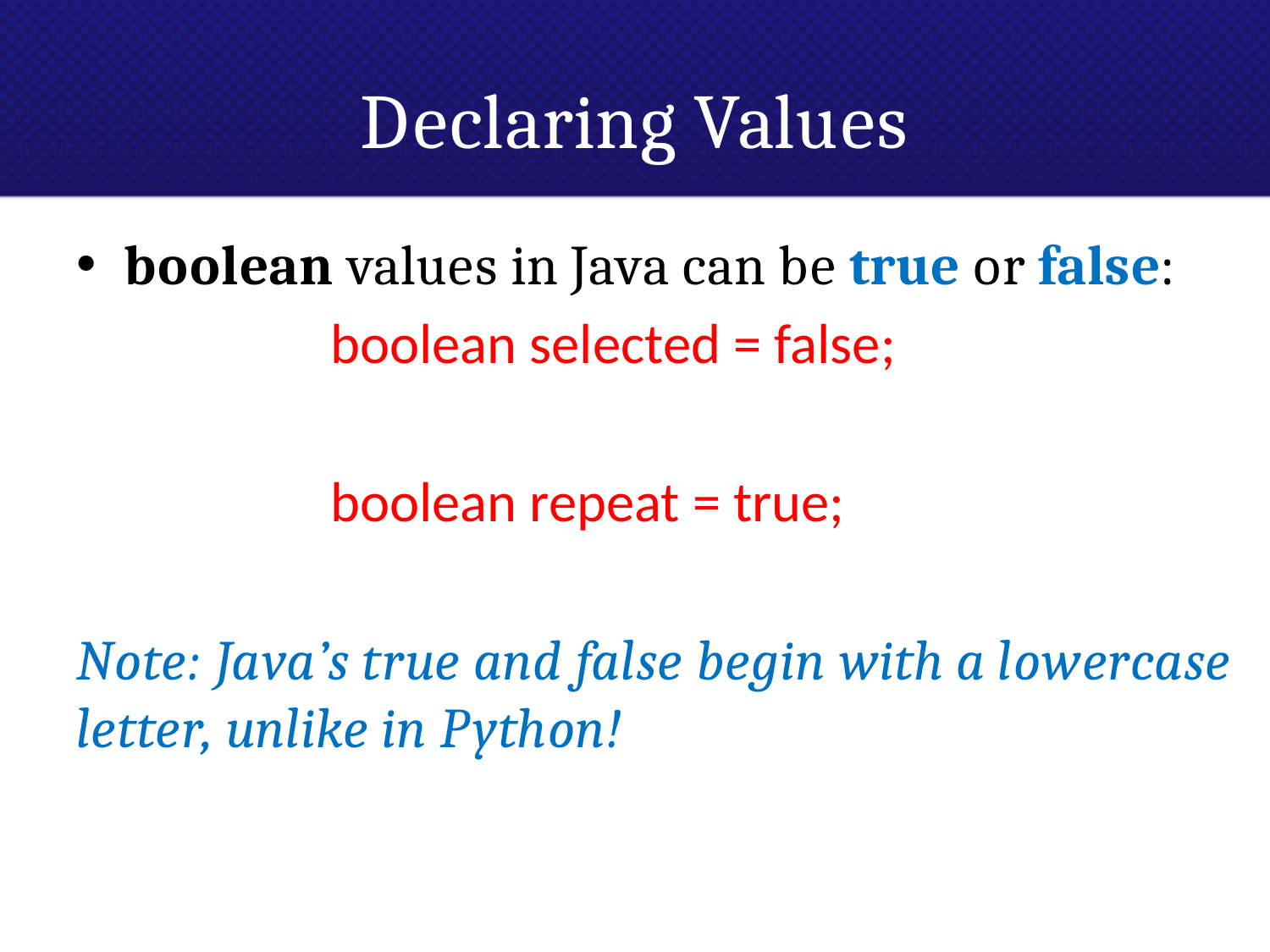

# Declaring Values
boolean values in Java can be true or false:
		boolean selected = false;

		boolean repeat = true;

Note: Java’s true and false begin with a lowercase letter, unlike in Python!